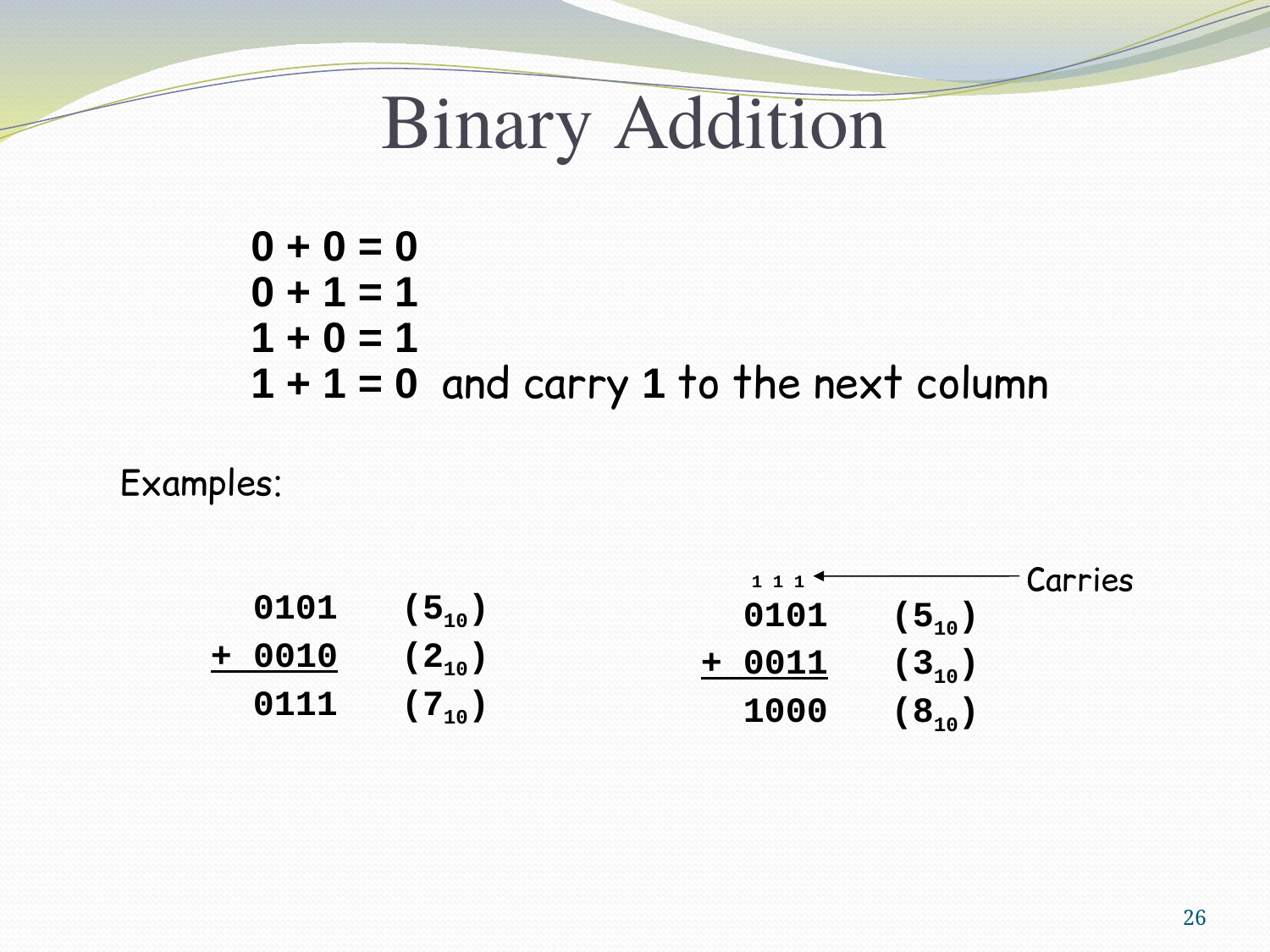

Binary Addition
0 + 0 = 0
0 + 1 = 1
1 + 0 = 1
1 + 1 = 0  and carry 1 to the next column
Examples:
Carries
        1 1 1
  0101   (510)
+ 0011   (310)
  1000   (810)

  0101   (510)
+ 0010   (210)
  0111   (710)

26